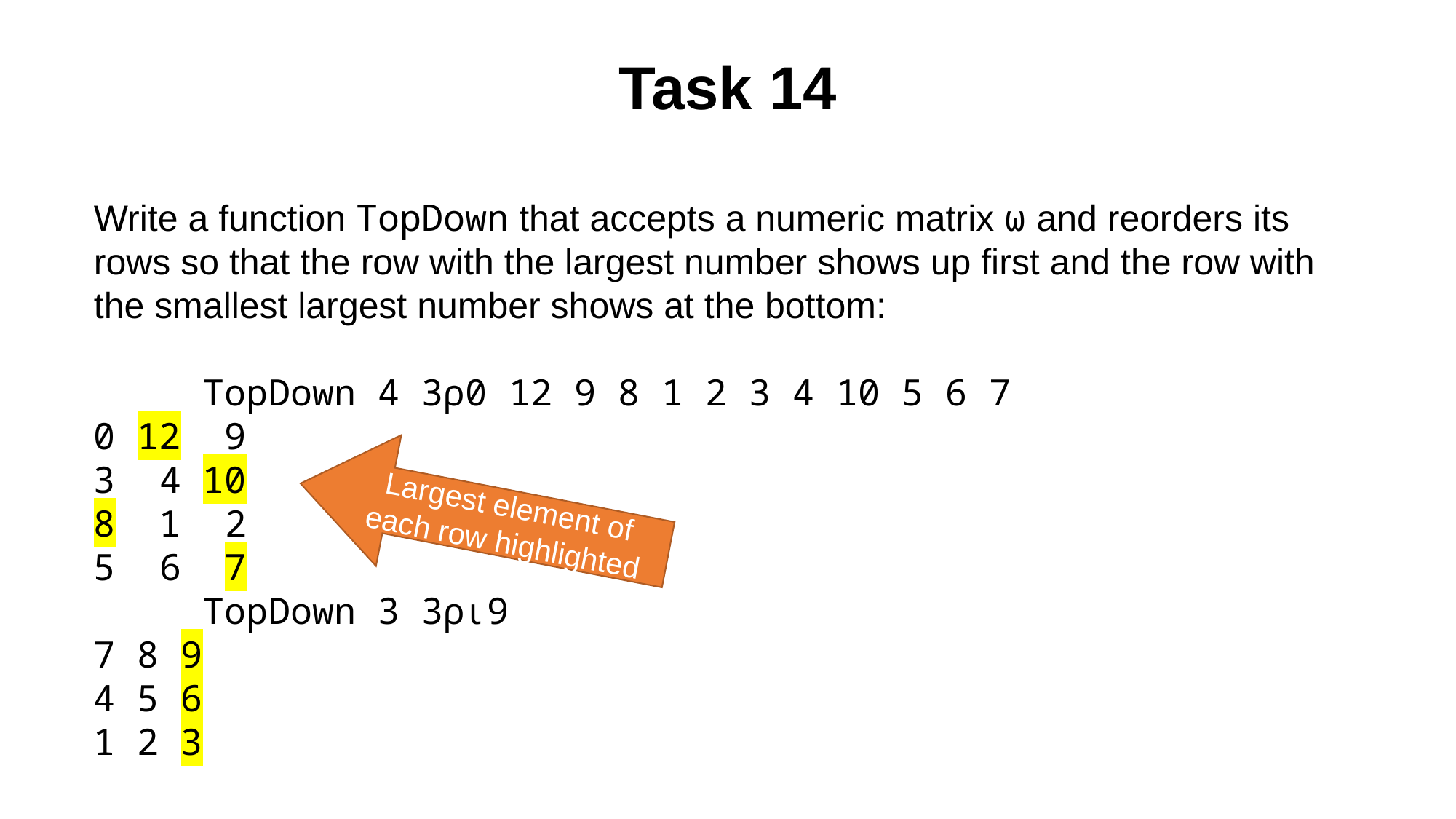

Task 14

Write a function TopDown that accepts a numeric matrix ⍵ and reorders its rows so that the row with the largest number shows up first and the row with the smallest largest number shows at the bottom:

	TopDown 4 3⍴0 12 9 8 1 2 3 4 10 5 6 7
0 12  9
3  4 10
8  1  2
5  6  7
	TopDown 3 3⍴⍳9
7 8 9
4 5 6
1 2 3
Largest element of each row highlighted